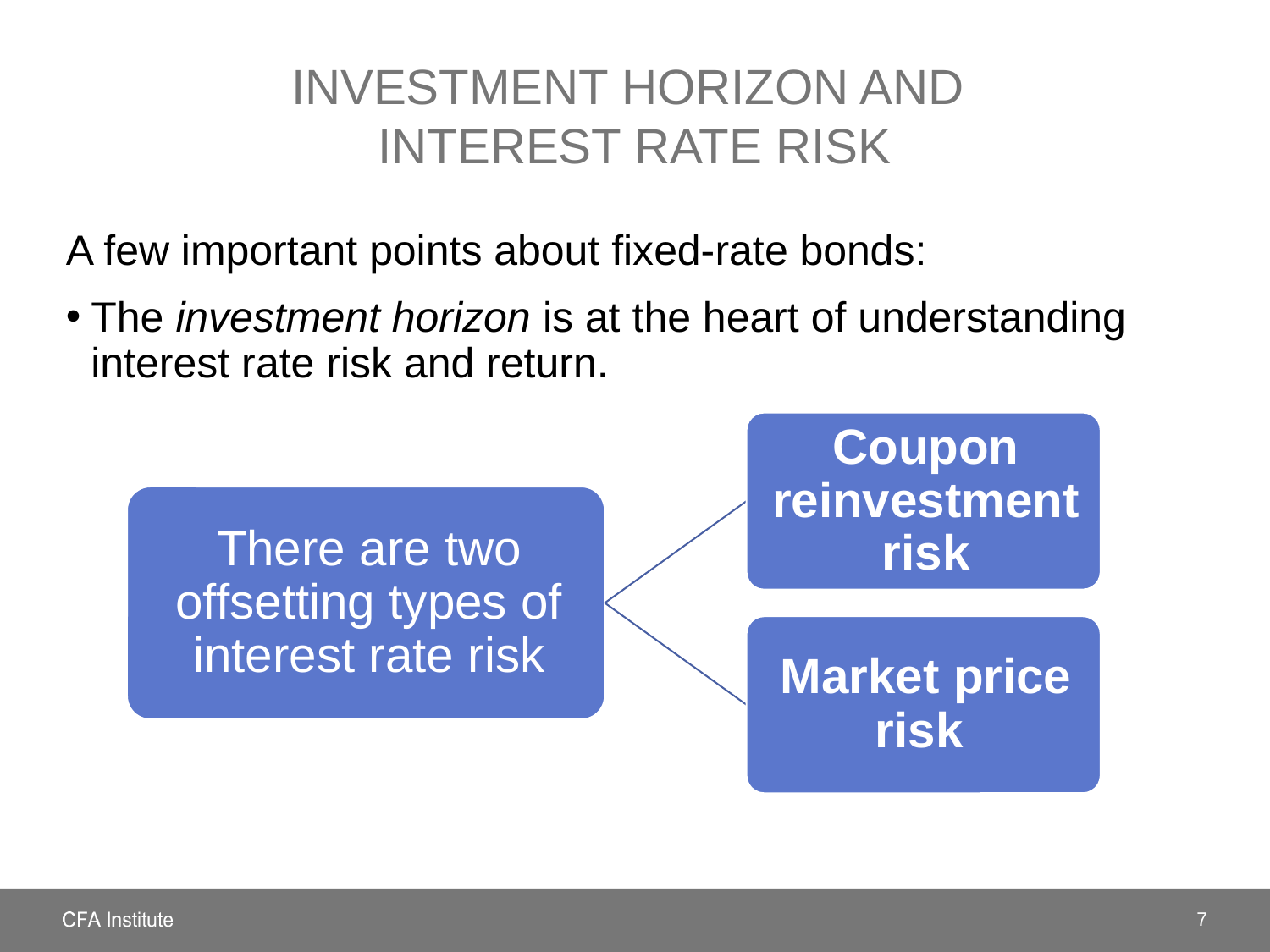

# Investment horizon and interest rate risk
A few important points about fixed-rate bonds:
The investment horizon is at the heart of understanding interest rate risk and return.
There are two offsetting types of interest rate risk

Coupon reinvestment risk

Market price risk
7